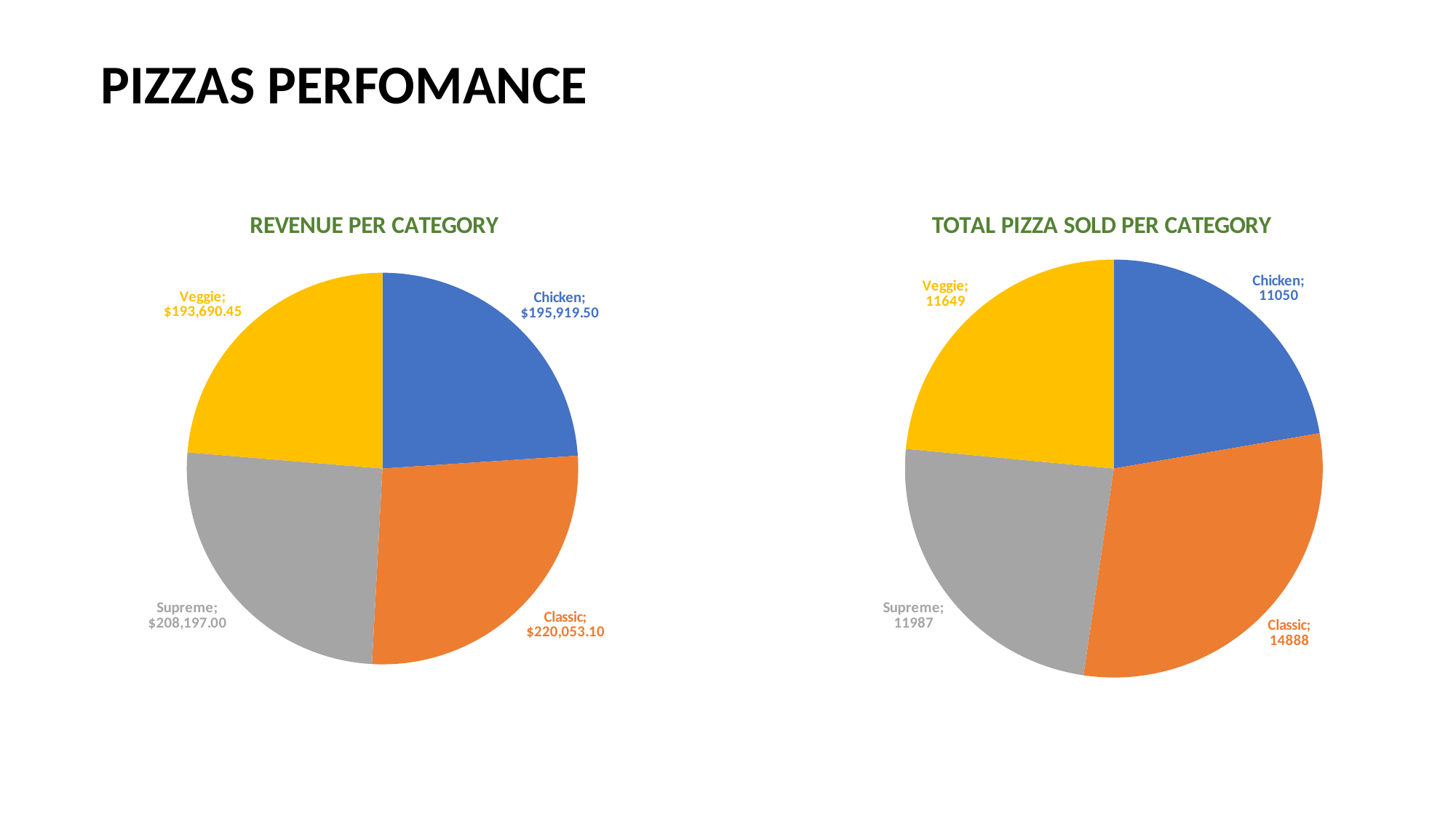

PIZZAS PERFOMANCE

### Chart: REVENUE PER CATEGORY

| Category | Total |
|---|---|
| Chicken | 195919.5 |
| Classic | 220053.1000000001 |
| Supreme | 208196.99999999822 |
| Veggie | 193690.45000000298 |

### Chart: TOTAL PIZZA SOLD PER CATEGORY

| Category | Total |
|---|---|
| Chicken | 11050.0 |
| Classic | 14888.0 |
| Supreme | 11987.0 |
| Veggie | 11649.0 |